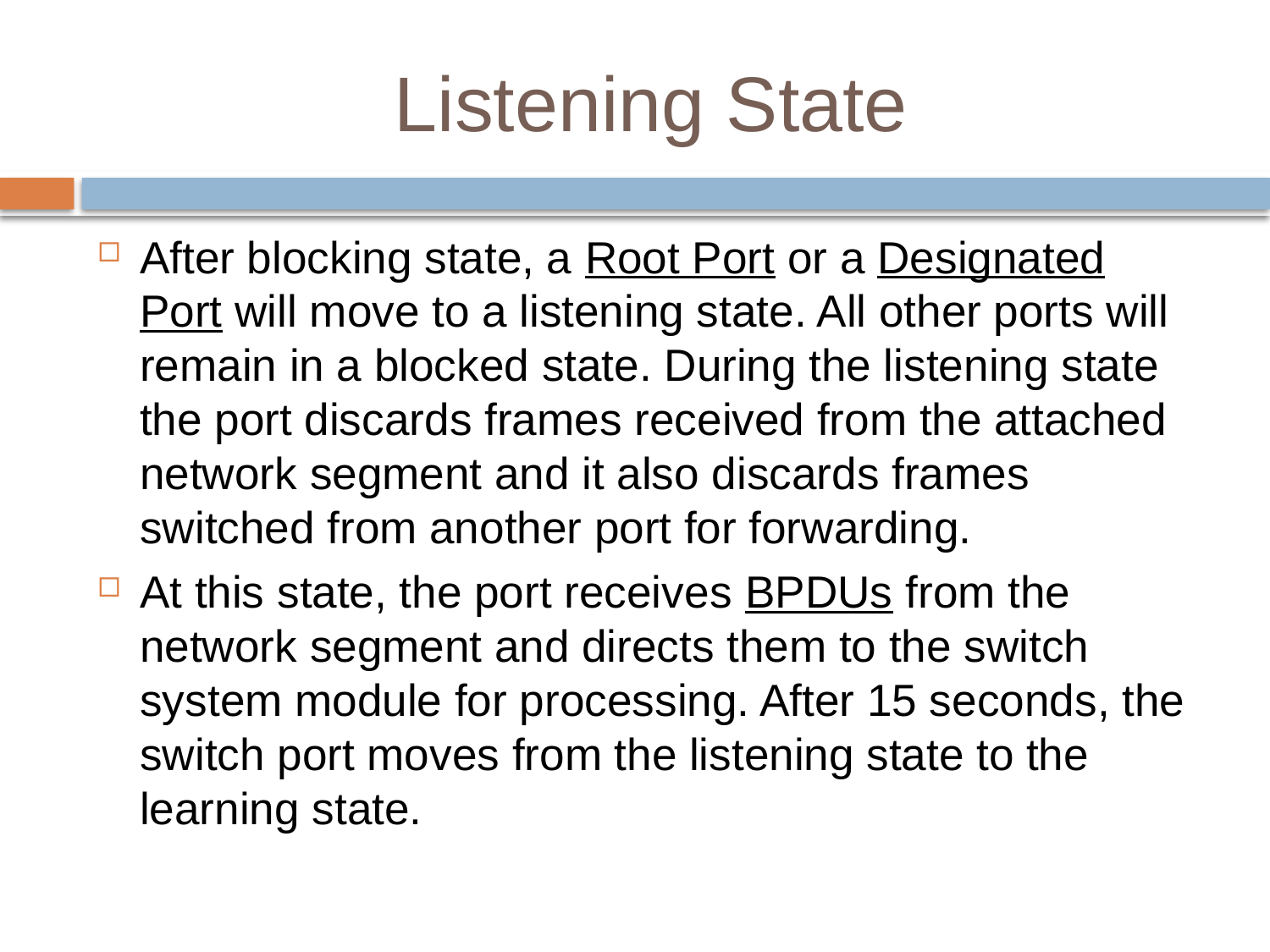

# Listening State
After blocking state, a Root Port or a Designated Port will move to a listening state. All other ports will remain in a blocked state. During the listening state the port discards frames received from the attached network segment and it also discards frames switched from another port for forwarding.
At this state, the port receives BPDUs from the network segment and directs them to the switch system module for processing. After 15 seconds, the switch port moves from the listening state to the learning state.